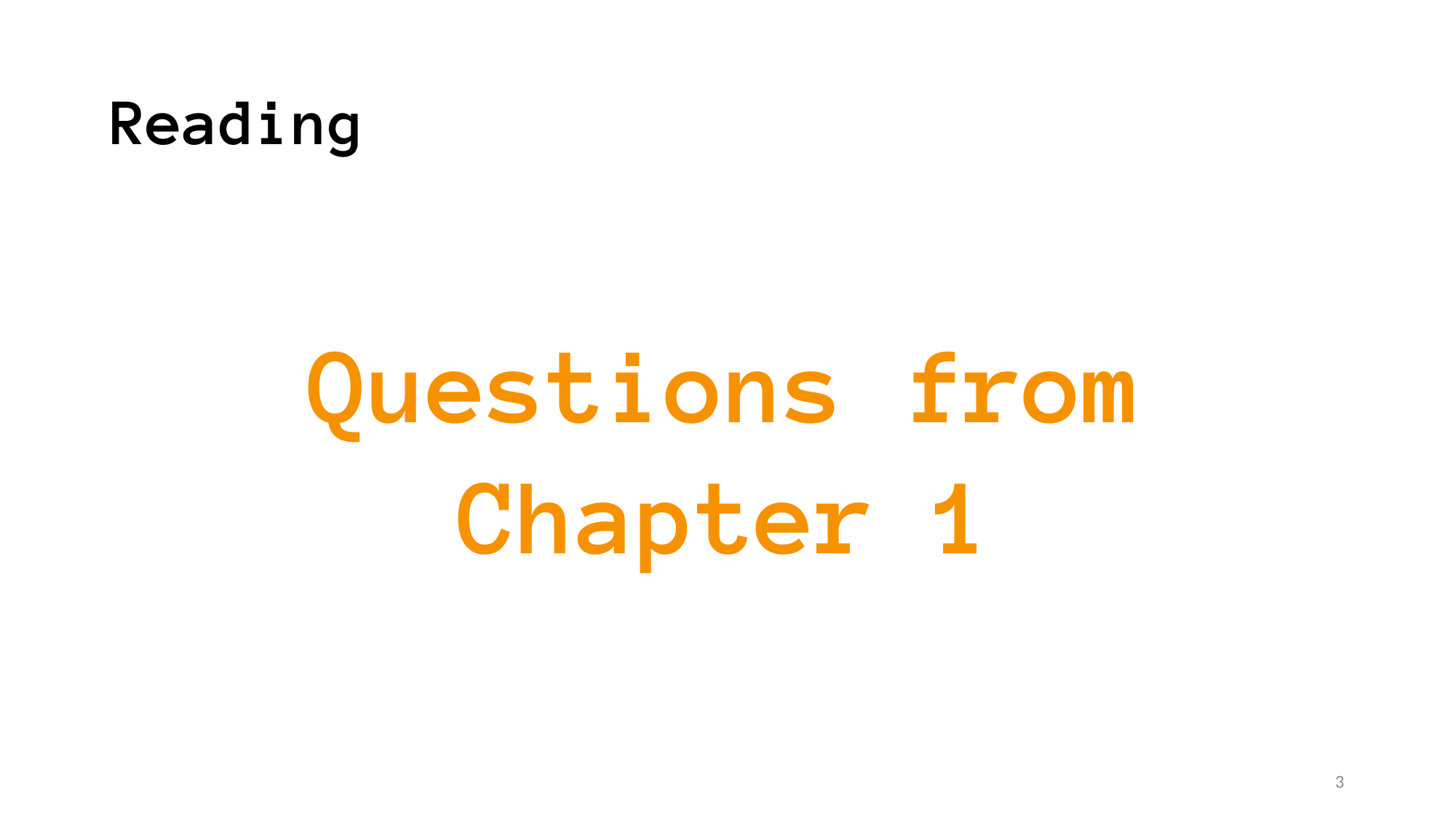

# Reading
Questions from Chapter 1
3